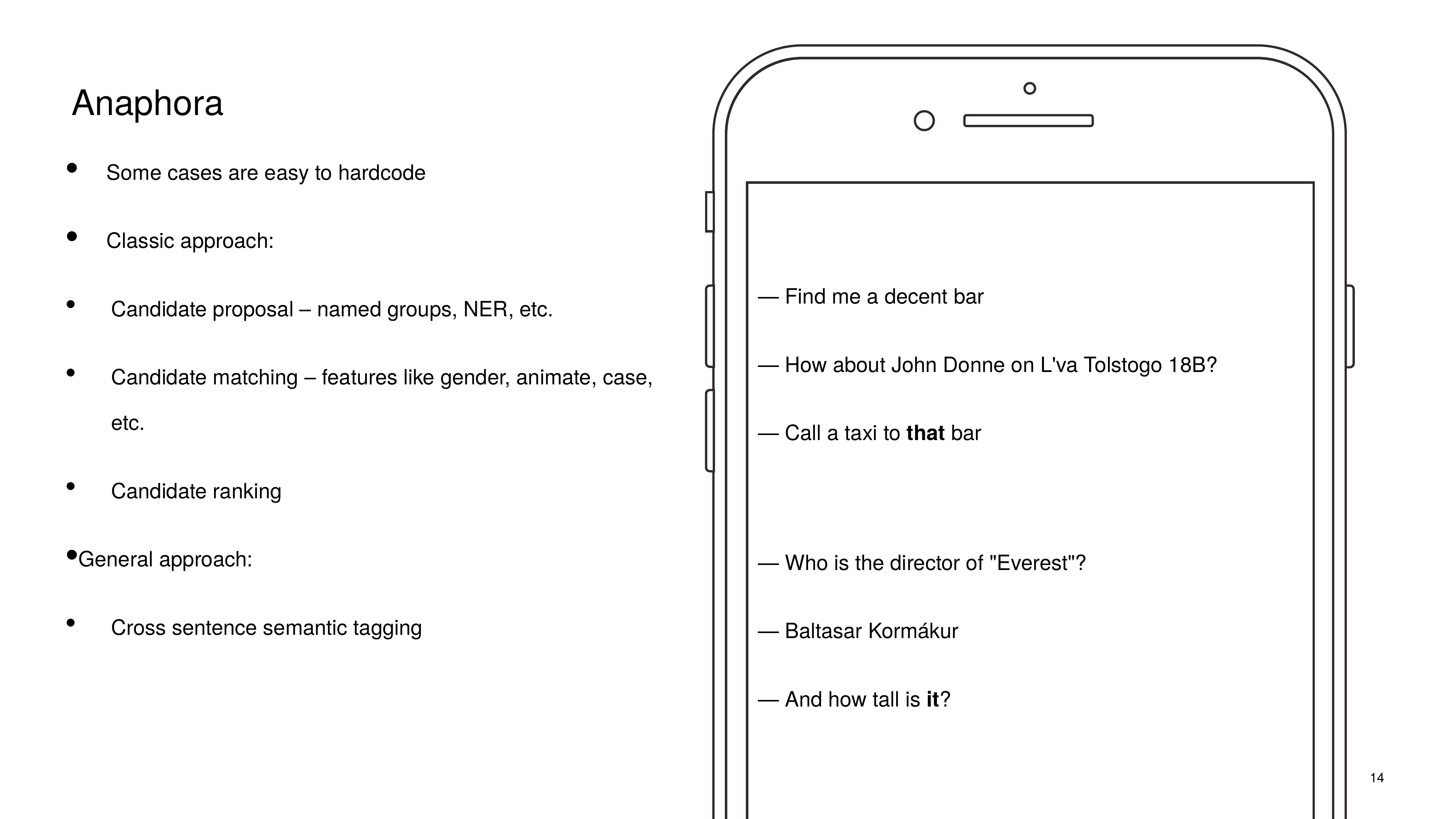

# Anaphora

Some cases are easy to hardcode
Classic approach:
Candidate proposal – named groups, NER, etc.
Candidate matching – features like gender, animate, case, etc.
Candidate ranking
General approach:
Cross sentence semantic tagging
— Find me a decent bar
— How about John Donne on L'va Tolstogo 18B?
— Call a taxi to that bar
— Who is the director of "Everest"?
— Baltasar Kormákur
— And how tall is it?

14